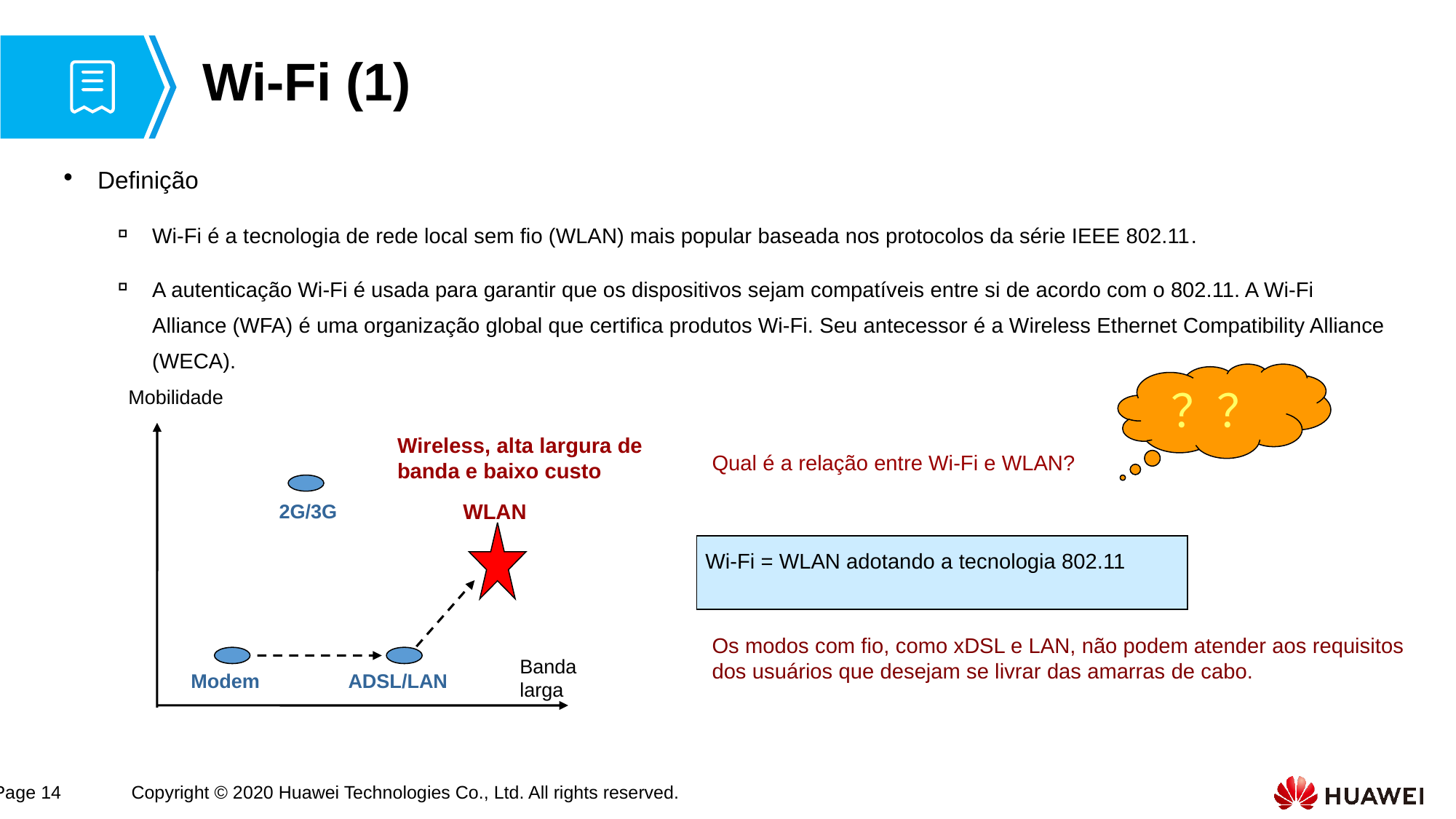

# Wi-Fi (1)
Definição
Wi-Fi é a tecnologia de rede local sem fio (WLAN) mais popular baseada nos protocolos da série IEEE 802.11.
A autenticação Wi-Fi é usada para garantir que os dispositivos sejam compatíveis entre si de acordo com o 802.11. A Wi-Fi Alliance (WFA) é uma organização global que certifica produtos Wi-Fi. Seu antecessor é a Wireless Ethernet Compatibility Alliance (WECA).

？？
Mobilidade

Wireless, alta largura de banda e baixo custo

WLAN
2G/3G

Banda larga

Modem
ADSL/LAN

Qual é a relação entre Wi-Fi e WLAN?

Wi-Fi = WLAN adotando a tecnologia 802.11

Os modos com fio, como xDSL e LAN, não podem atender aos requisitos dos usuários que desejam se livrar das amarras de cabo.